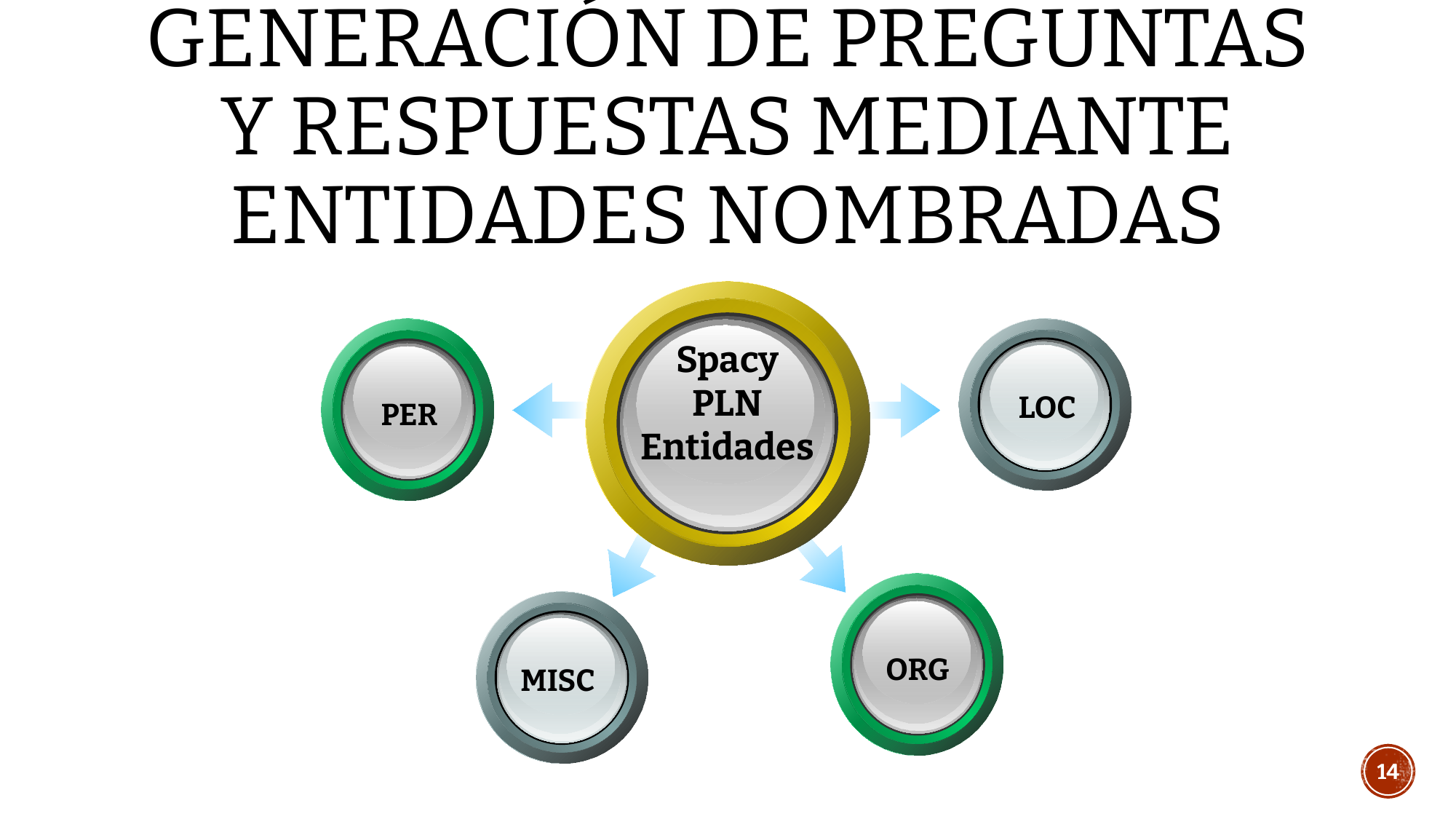

# Generación de preguntas y respuestas mediante entidades nombradas

Spacy
PLN
Entidades

LOC
PER

ORG
MISC
14